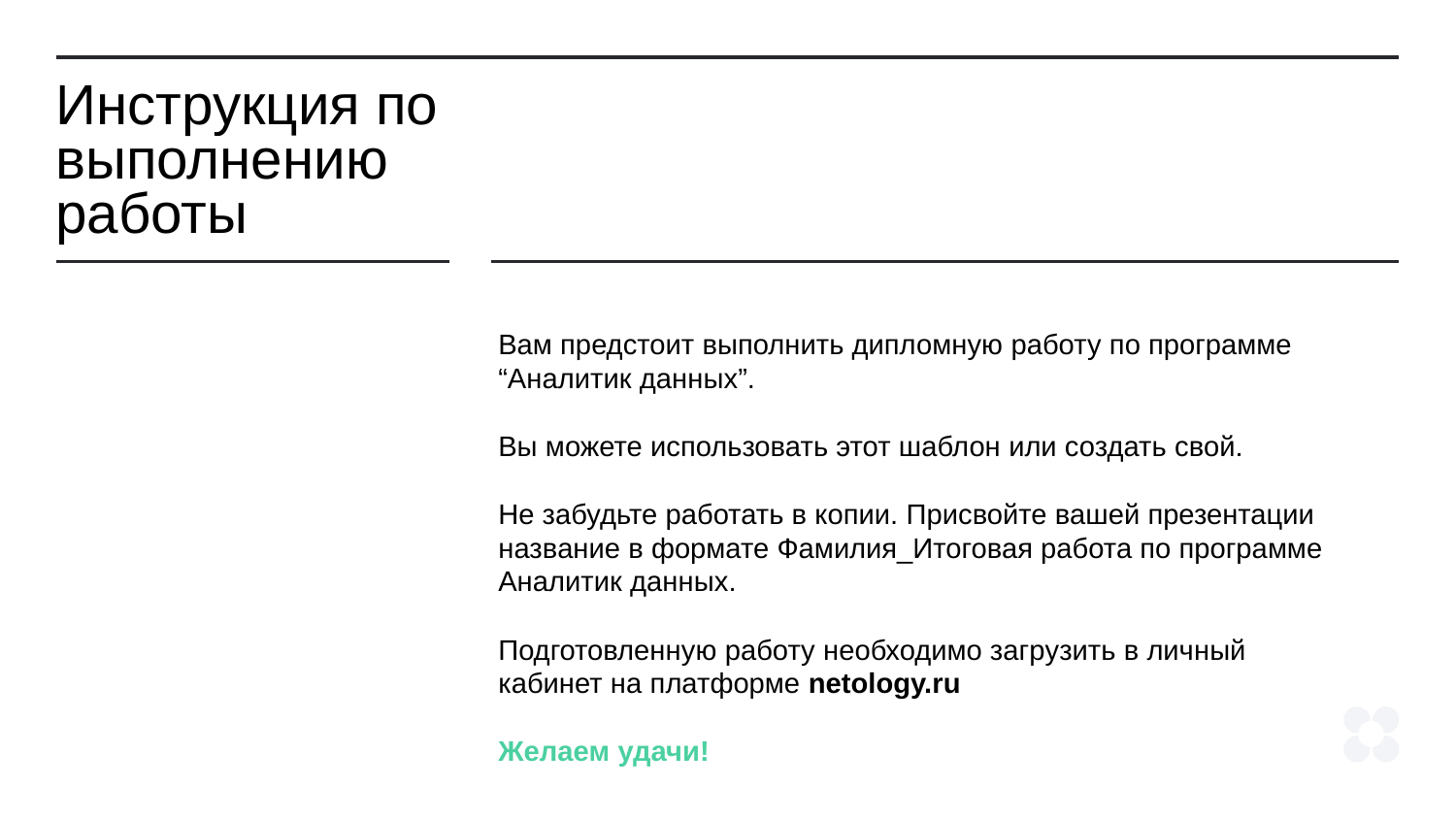

Инструкция по выполнению работы
Вам предстоит выполнить дипломную работу по программе “Аналитик данных”.

Вы можете использовать этот шаблон или создать свой.
Не забудьте работать в копии. Присвойте вашей презентации название в формате Фамилия_Итоговая работа по программе Аналитик данных.

Подготовленную работу необходимо загрузить в личный кабинет на платформе netology.ru

Желаем удачи!